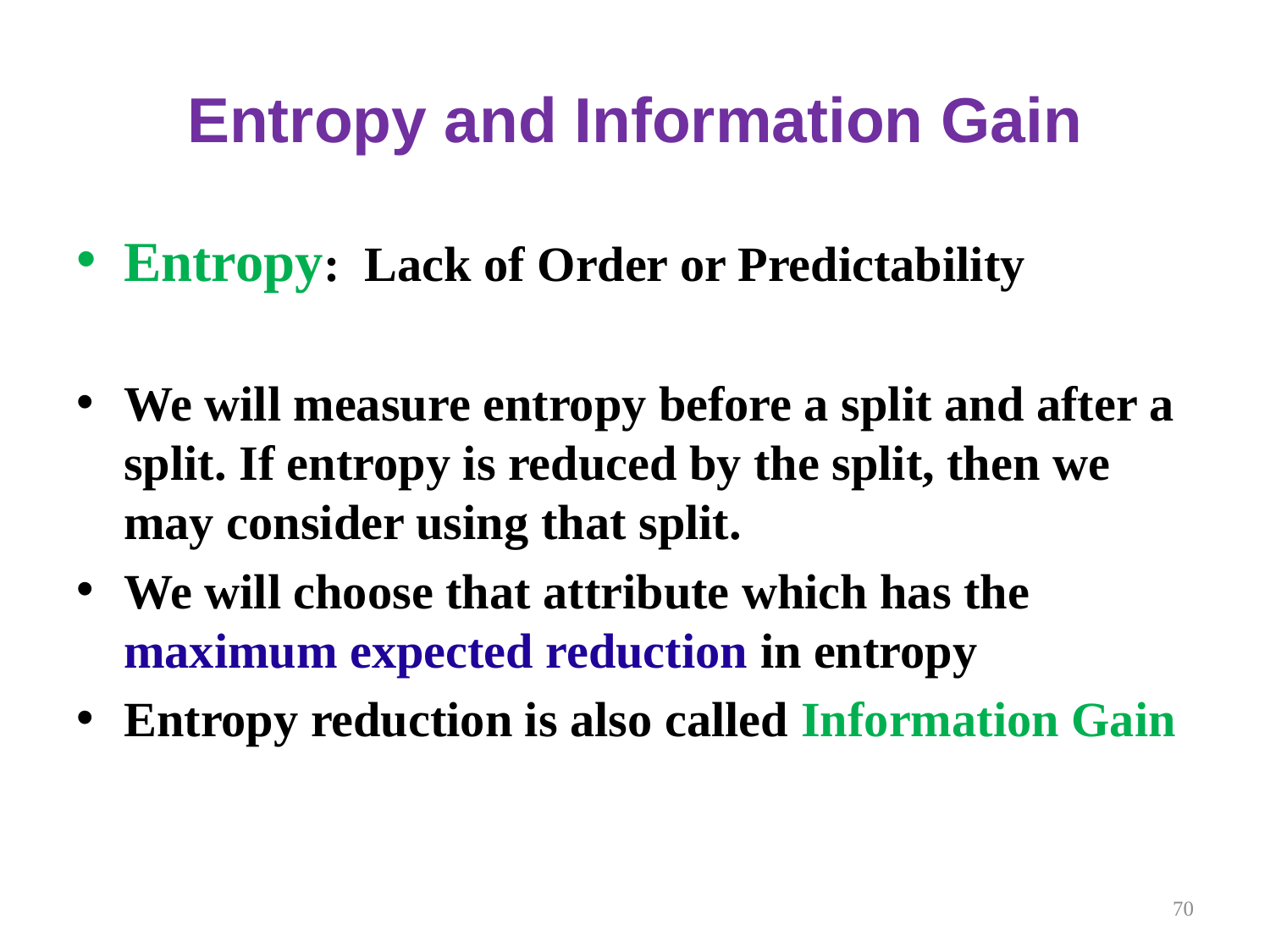

# Entropy and Information Gain

Entropy:  Lack of Order or Predictability

We will measure entropy before a split and after a split. If entropy is reduced by the split, then we may consider using that split.
We will choose that attribute which has the maximum expected reduction in entropy
Entropy reduction is also called Information Gain

70